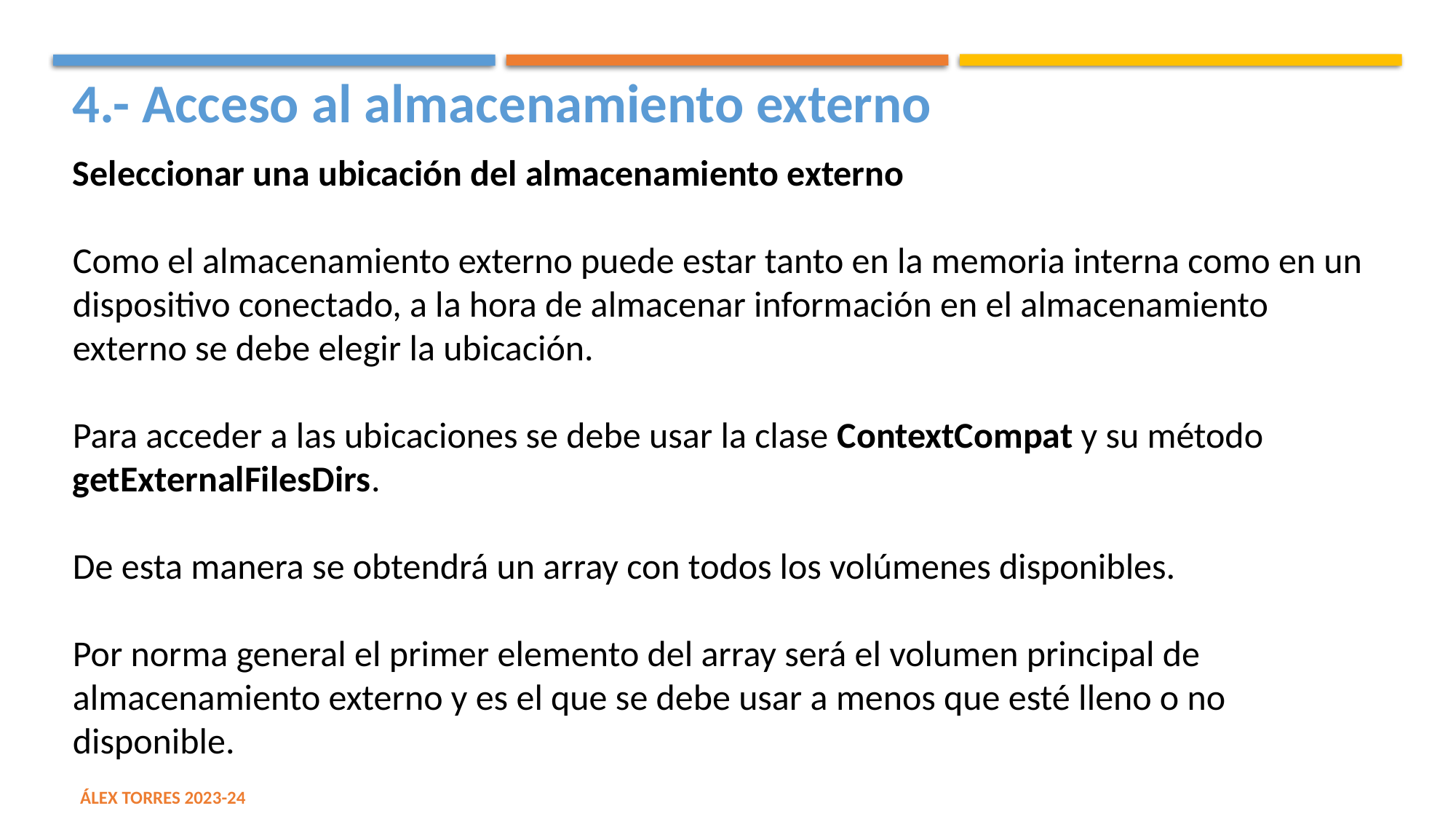

4.- Acceso al almacenamiento externo
Seleccionar una ubicación del almacenamiento externo

Como el almacenamiento externo puede estar tanto en la memoria interna como en un dispositivo conectado, a la hora de almacenar información en el almacenamiento externo se debe elegir la ubicación.

Para acceder a las ubicaciones se debe usar la clase ContextCompat y su método getExternalFilesDirs.

De esta manera se obtendrá un array con todos los volúmenes disponibles.

Por norma general el primer elemento del array será el volumen principal de almacenamiento externo y es el que se debe usar a menos que esté lleno o no disponible.